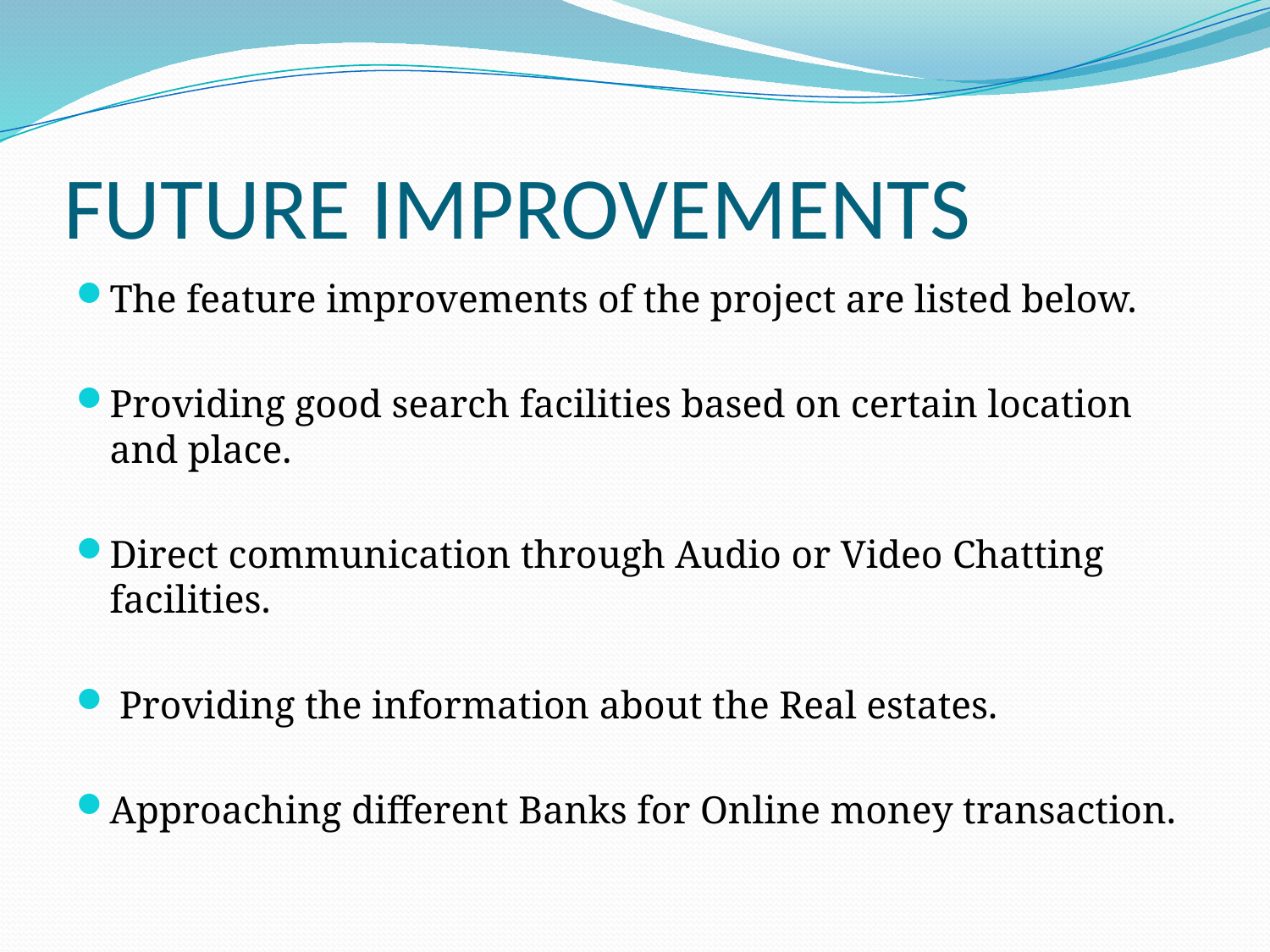

# FUTURE IMPROVEMENTS
The feature improvements of the project are listed below.

Providing good search facilities based on certain location and place.

Direct communication through Audio or Video Chatting facilities.

 Providing the information about the Real estates.

Approaching different Banks for Online money transaction.